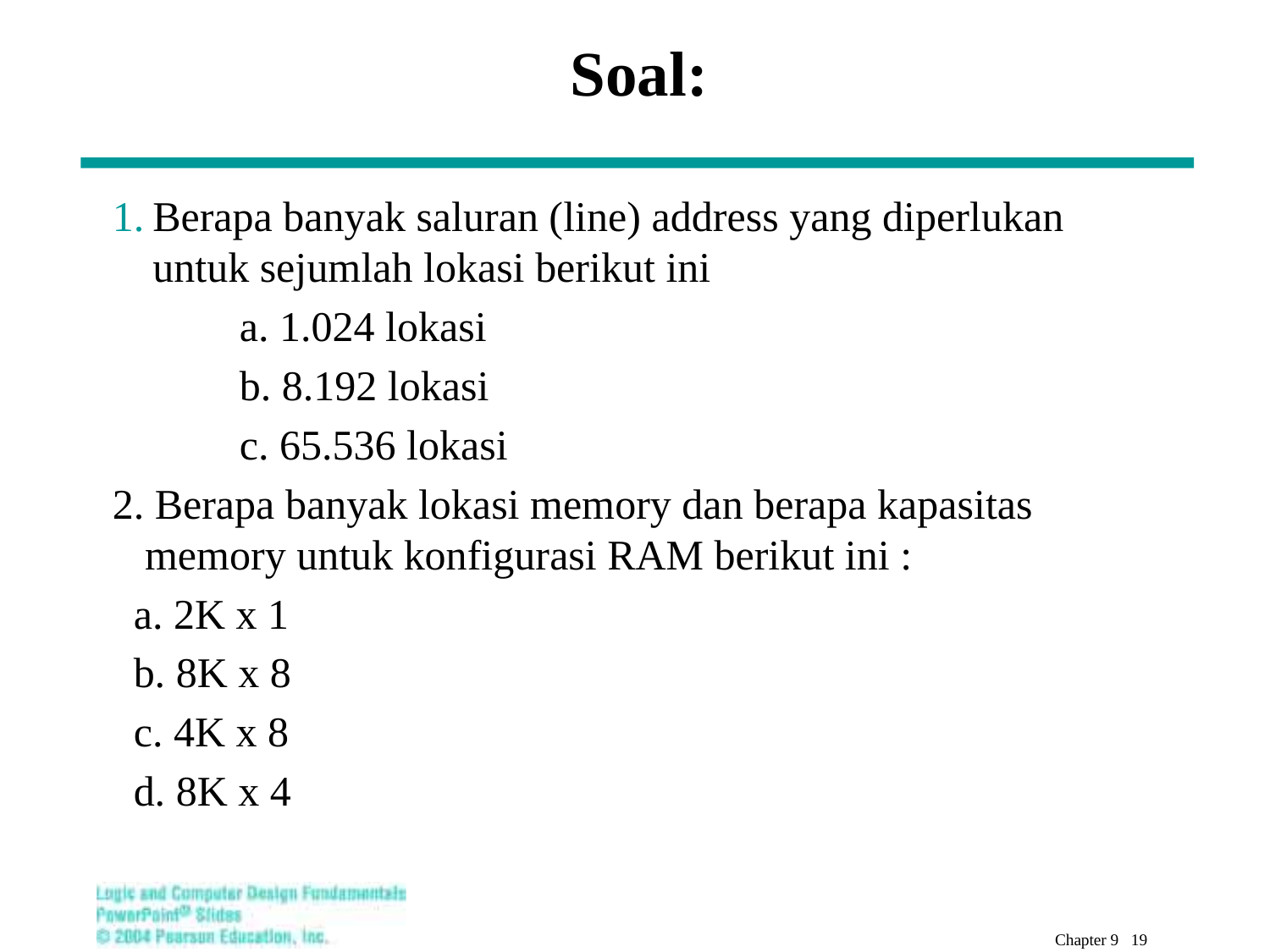

# Soal:
Berapa banyak saluran (line) address yang diperlukan untuk sejumlah lokasi berikut ini
	a. 1.024 lokasi
	b. 8.192 lokasi
	c. 65.536 lokasi
2. Berapa banyak lokasi memory dan berapa kapasitas memory untuk konfigurasi RAM berikut ini :
  a. 2K x 1
  b. 8K x 8
  c. 4K x 8
  d. 8K x 4
Chapter 9   19